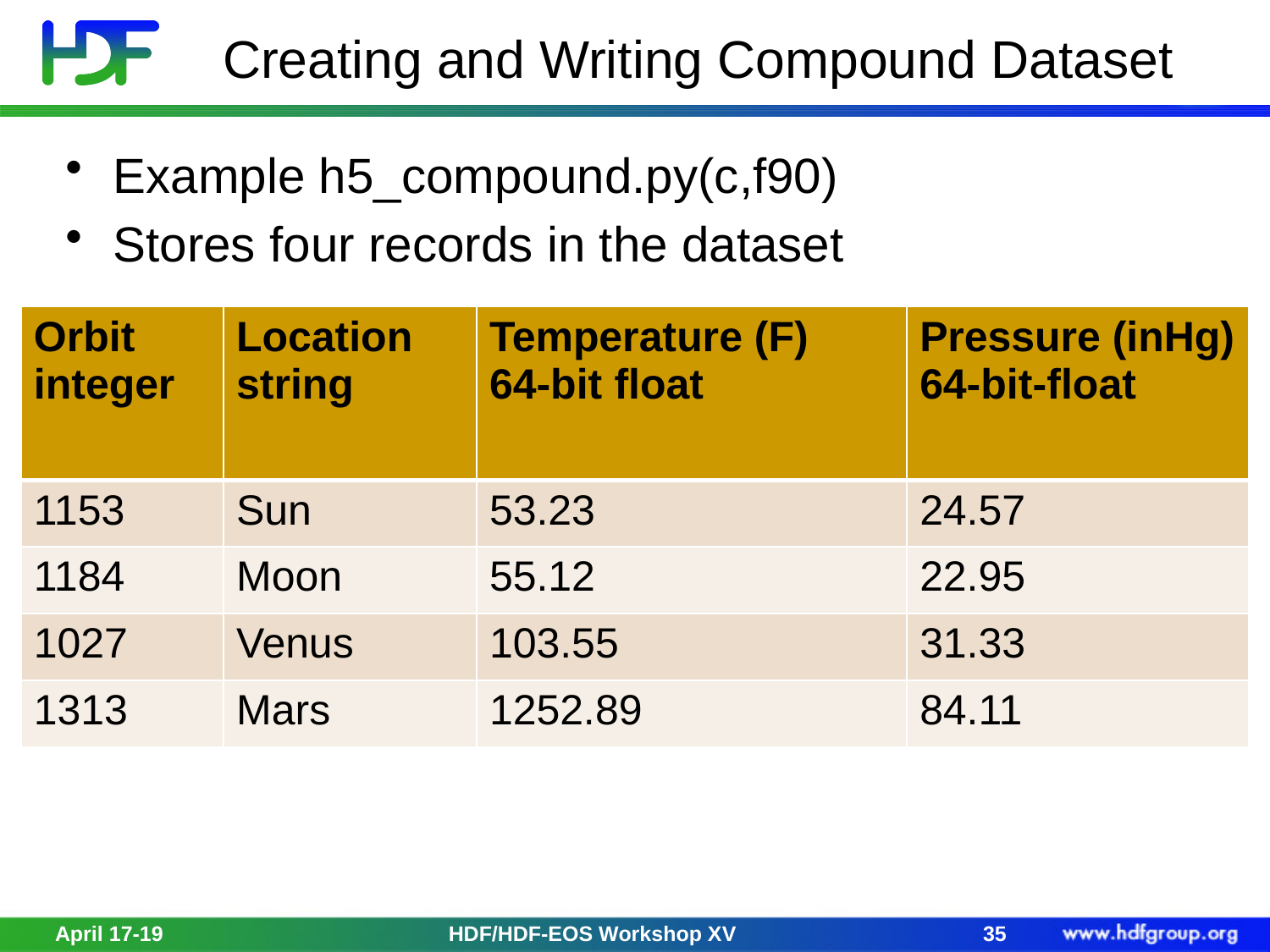

# Creating and Writing Compound Dataset
Example h5_compound.py(c,f90)
Stores four records in the dataset

| Orbit integer | Location string | Temperature (F) 64-bit float | Pressure (inHg) 64-bit-float |
| --- | --- | --- | --- |
| 1153 | Sun | 53.23 | 24.57 |
| 1184 | Moon | 55.12 | 22.95 |
| 1027 | Venus | 103.55 | 31.33 |
| 1313 | Mars | 1252.89 | 84.11 |
April 17-19
HDF/HDF-EOS Workshop XV
35